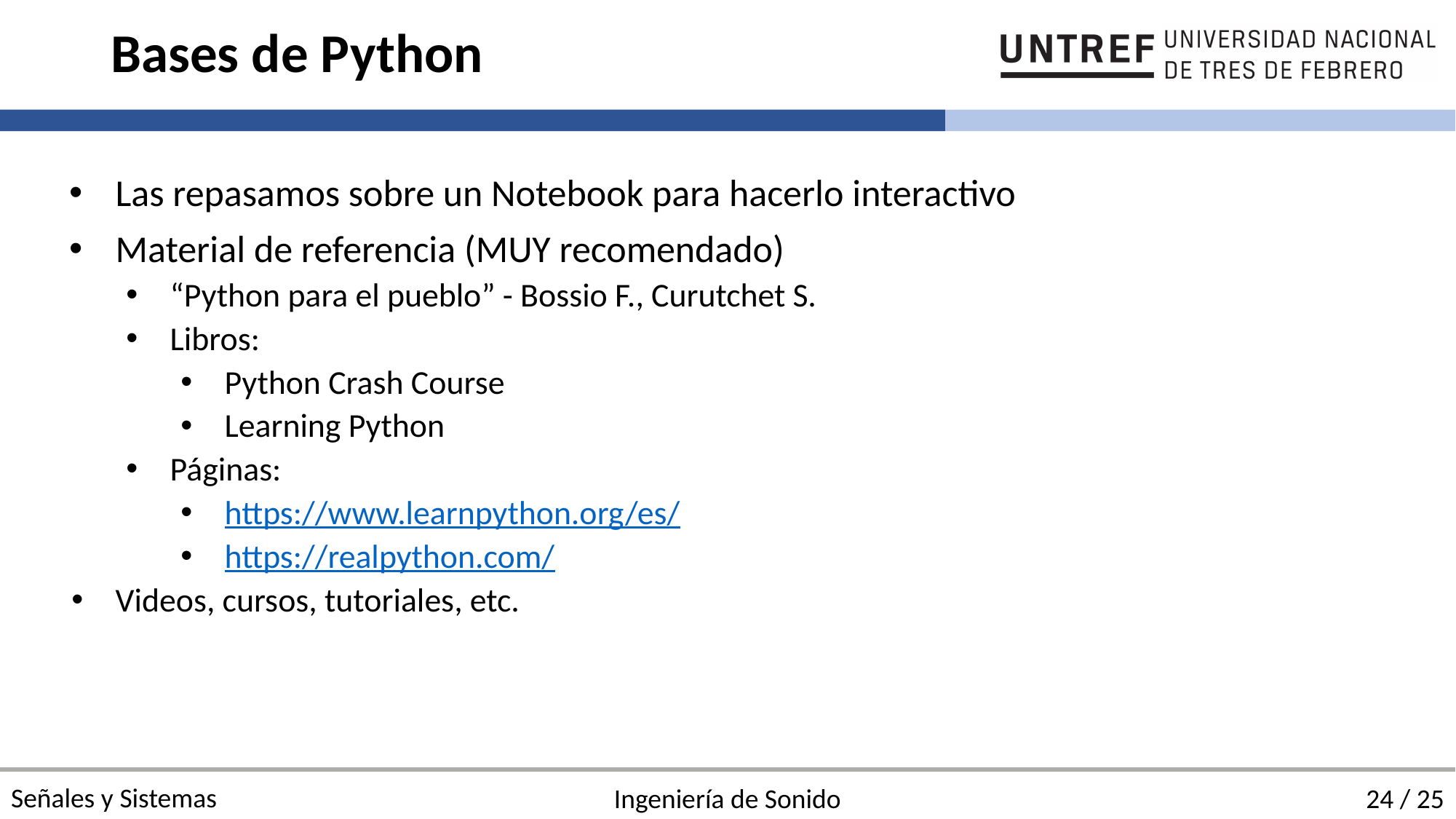

# Bases de Python
Las repasamos sobre un Notebook para hacerlo interactivo
Material de referencia (MUY recomendado)
“Python para el pueblo” - Bossio F., Curutchet S.
Libros:
Python Crash Course
Learning Python
Páginas:
https://www.learnpython.org/es/
https://realpython.com/
Videos, cursos, tutoriales, etc.